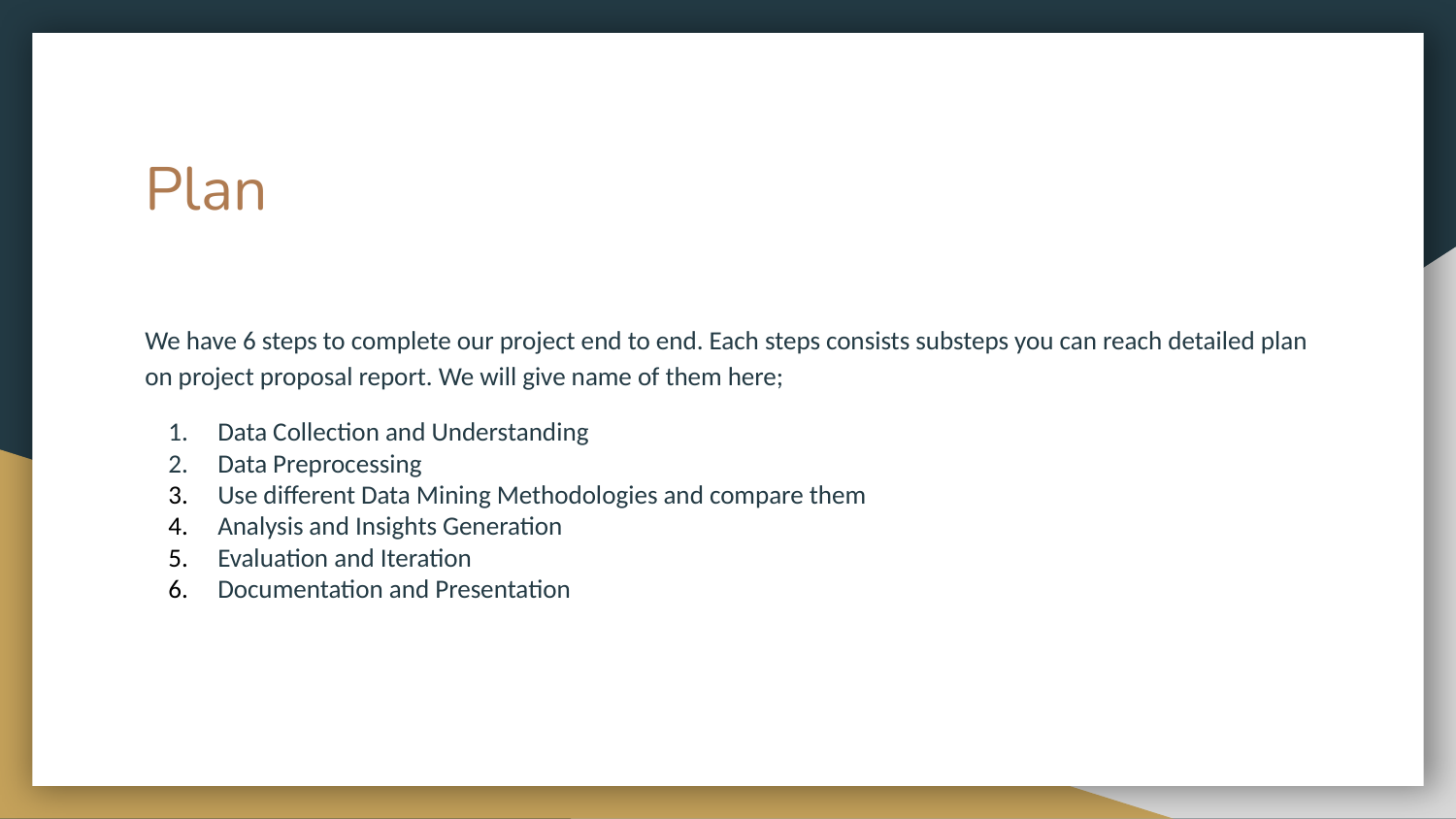

# Plan
We have 6 steps to complete our project end to end. Each steps consists substeps you can reach detailed plan on project proposal report. We will give name of them here;
Data Collection and Understanding
Data Preprocessing
Use different Data Mining Methodologies and compare them
Analysis and Insights Generation
Evaluation and Iteration
Documentation and Presentation